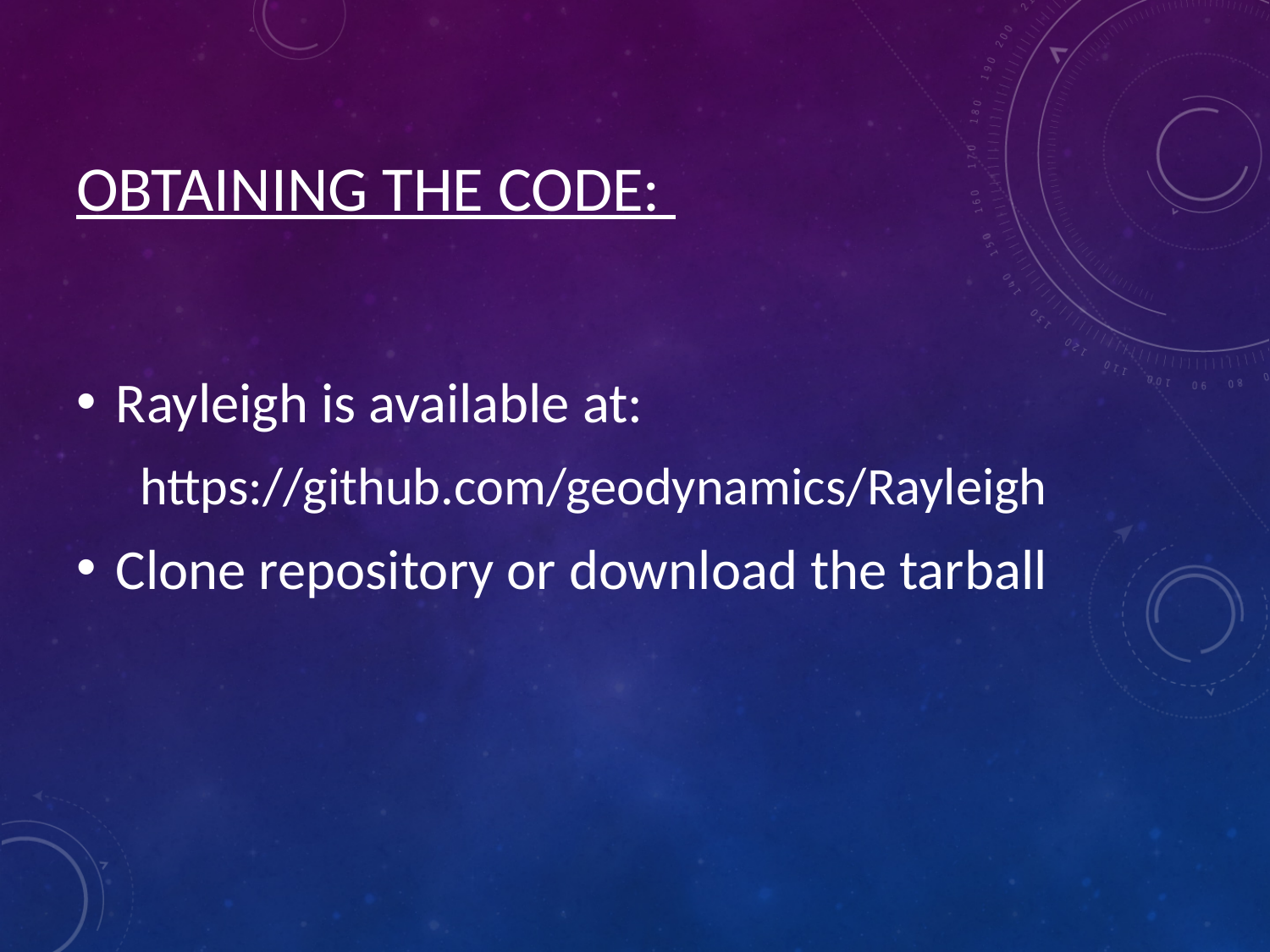

# Obtaining the code:
Rayleigh is available at:
https://github.com/geodynamics/Rayleigh
Clone repository or download the tarball